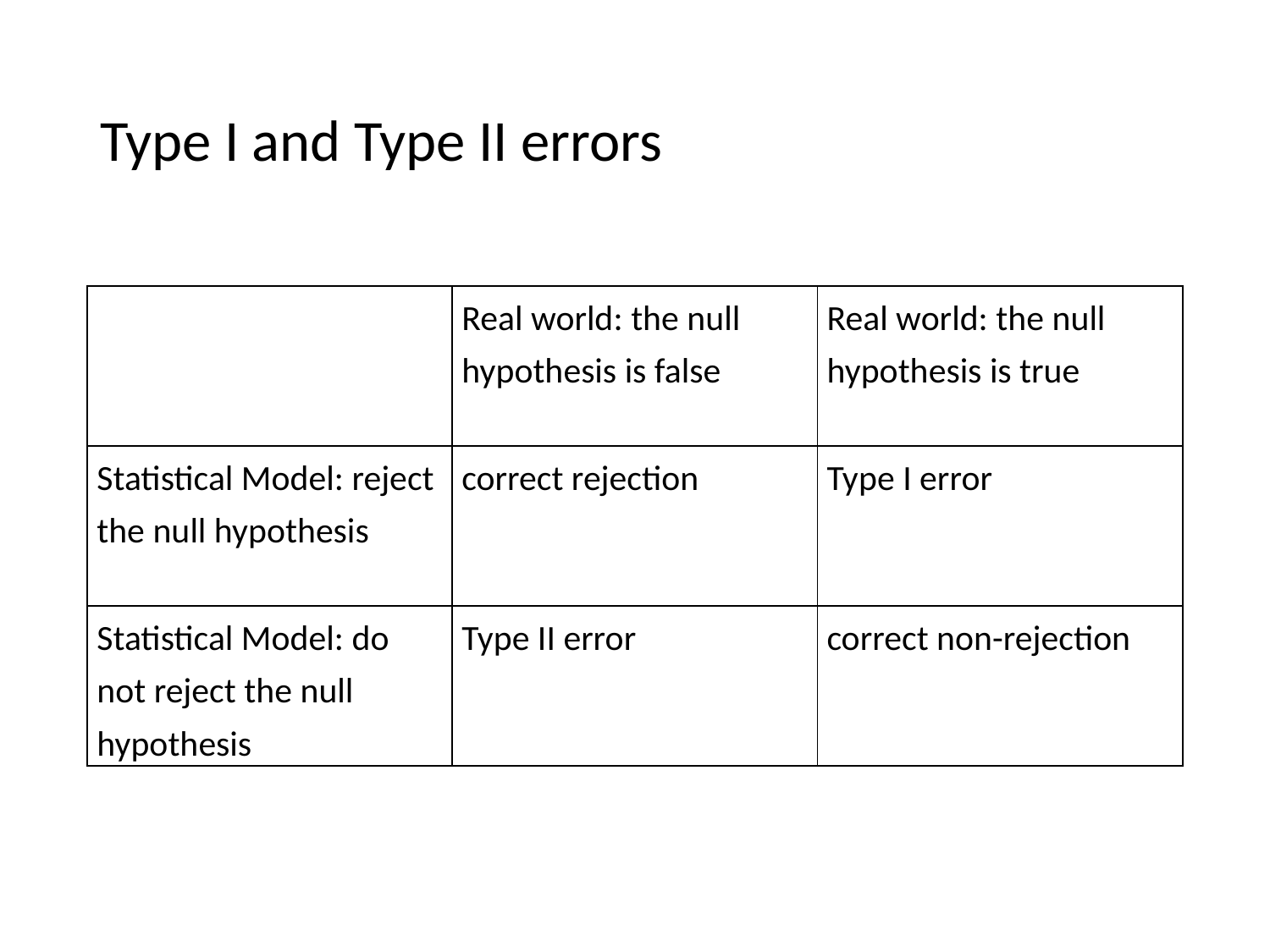

# Type I and Type II errors
|  | Real world: the null hypothesis is false | Real world: the null hypothesis is true |
| --- | --- | --- |
| Statistical Model: reject the null hypothesis | correct rejection | Type I error |
| Statistical Model: do not reject the null hypothesis | Type II error | correct non-rejection |